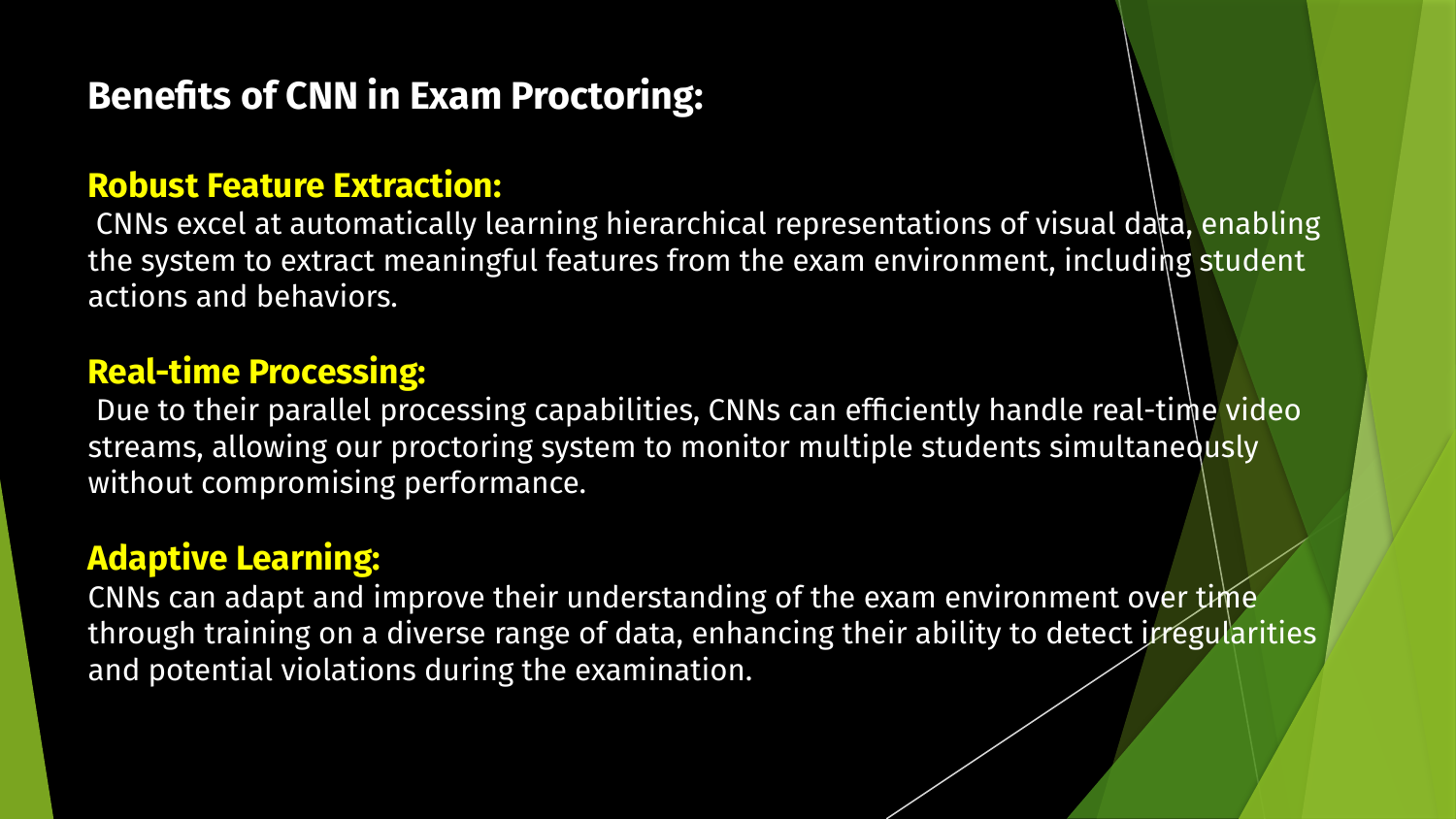

# Benefits of CNN in Exam Proctoring:

Robust Feature Extraction:
 CNNs excel at automatically learning hierarchical representations of visual data, enabling the system to extract meaningful features from the exam environment, including student actions and behaviors.

Real-time Processing:
 Due to their parallel processing capabilities, CNNs can efficiently handle real-time video streams, allowing our proctoring system to monitor multiple students simultaneously without compromising performance.

Adaptive Learning:
CNNs can adapt and improve their understanding of the exam environment over time through training on a diverse range of data, enhancing their ability to detect irregularities and potential violations during the examination.